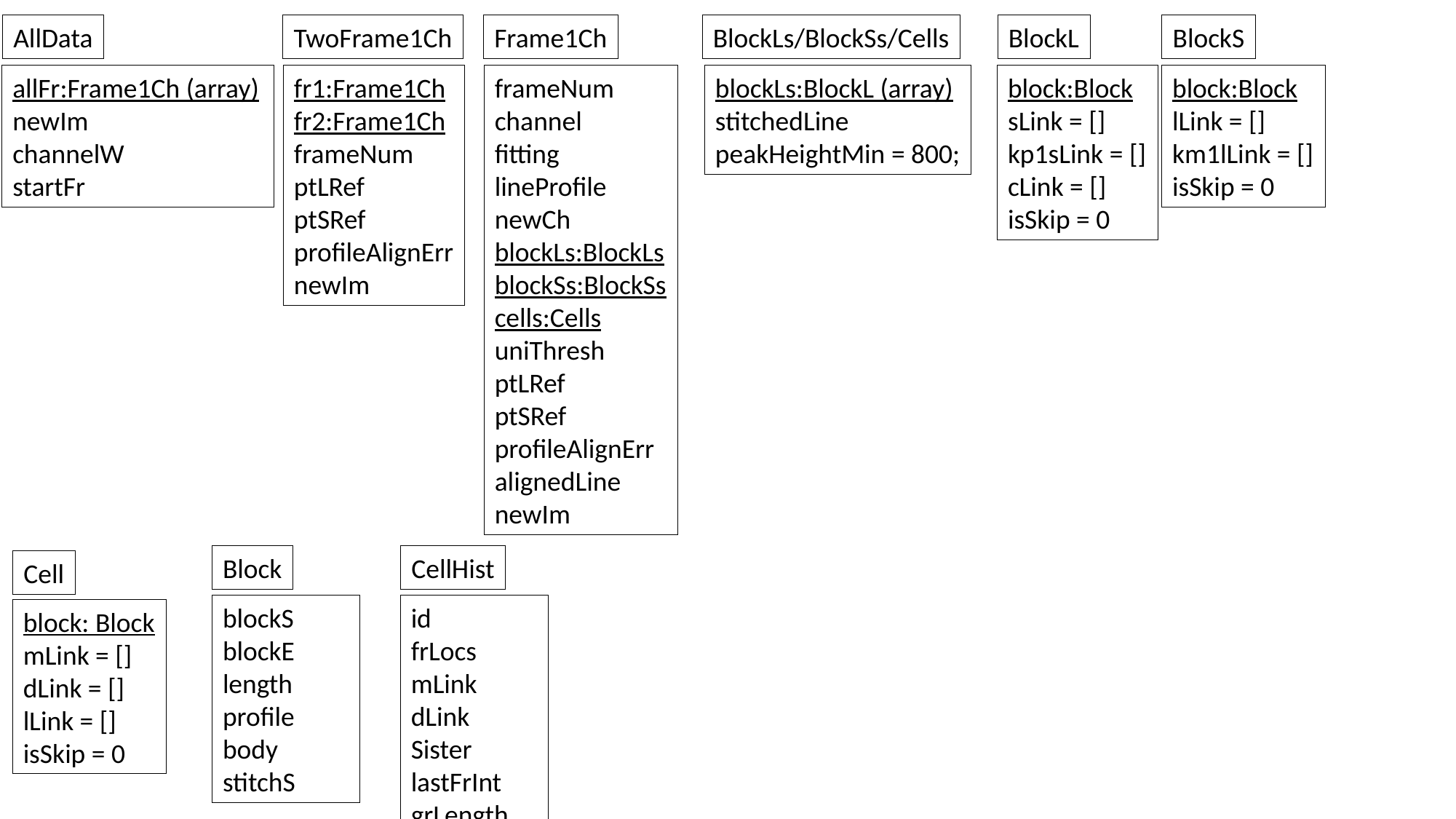

AllData
TwoFrame1Ch
Frame1Ch
BlockLs/BlockSs/Cells
BlockL
BlockS
allFr:Frame1Ch (array)
newIm
channelW
startFr
fr1:Frame1Ch
fr2:Frame1Ch
frameNum
ptLRef
ptSRef
profileAlignErr
newIm
frameNum
channel
fitting
lineProfile
newCh
blockLs:BlockLs
blockSs:BlockSs
cells:Cells
uniThresh
ptLRef
ptSRef
profileAlignErr
alignedLine
newIm
blockLs:BlockL (array)
stitchedLine
peakHeightMin = 800;
block:Block
sLink = []
kp1sLink = []
cLink = []
isSkip = 0
block:Block
lLink = []
km1lLink = []
isSkip = 0
Block
CellHist
Cell
blockS
blockE
length
profile
body
stitchS
id
frLocs
mLink
dLink
Sister
lastFrInt
grLength
endFrPos
divT
generation
isComplete
block: Block
mLink = []
dLink = []
lLink = []
isSkip = 0